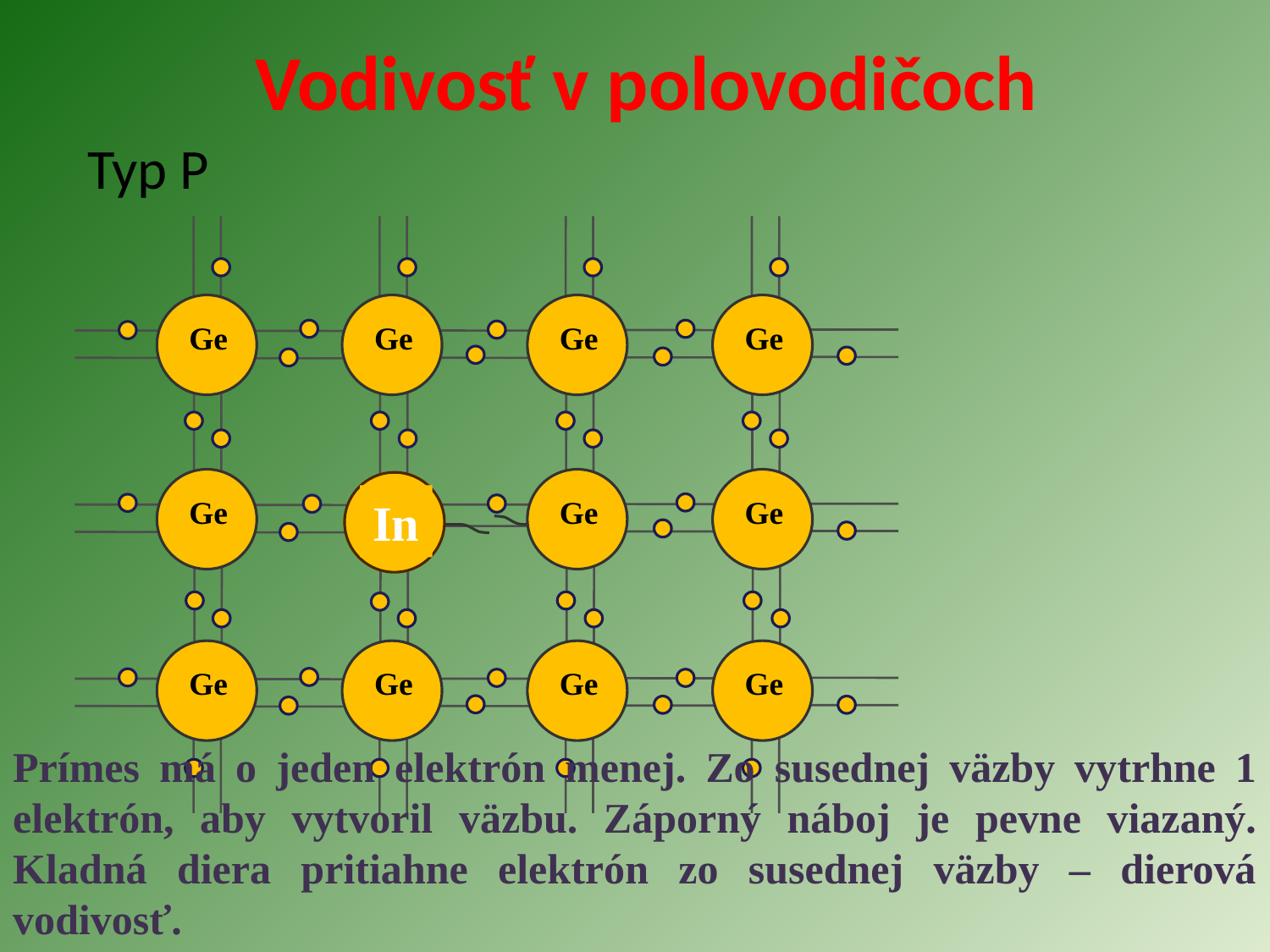

Vodivosť v polovodičoch
Typ P

Ge
Ge
Ge
Ge

In
Ge
Ge
Ge

Ge
Ge
Ge
Ge

Prímes má o jeden elektrón menej. Zo susednej väzby vytrhne 1 elektrón, aby vytvoril väzbu. Záporný náboj je pevne viazaný. Kladná diera pritiahne elektrón zo susednej väzby – dierová vodivosť.